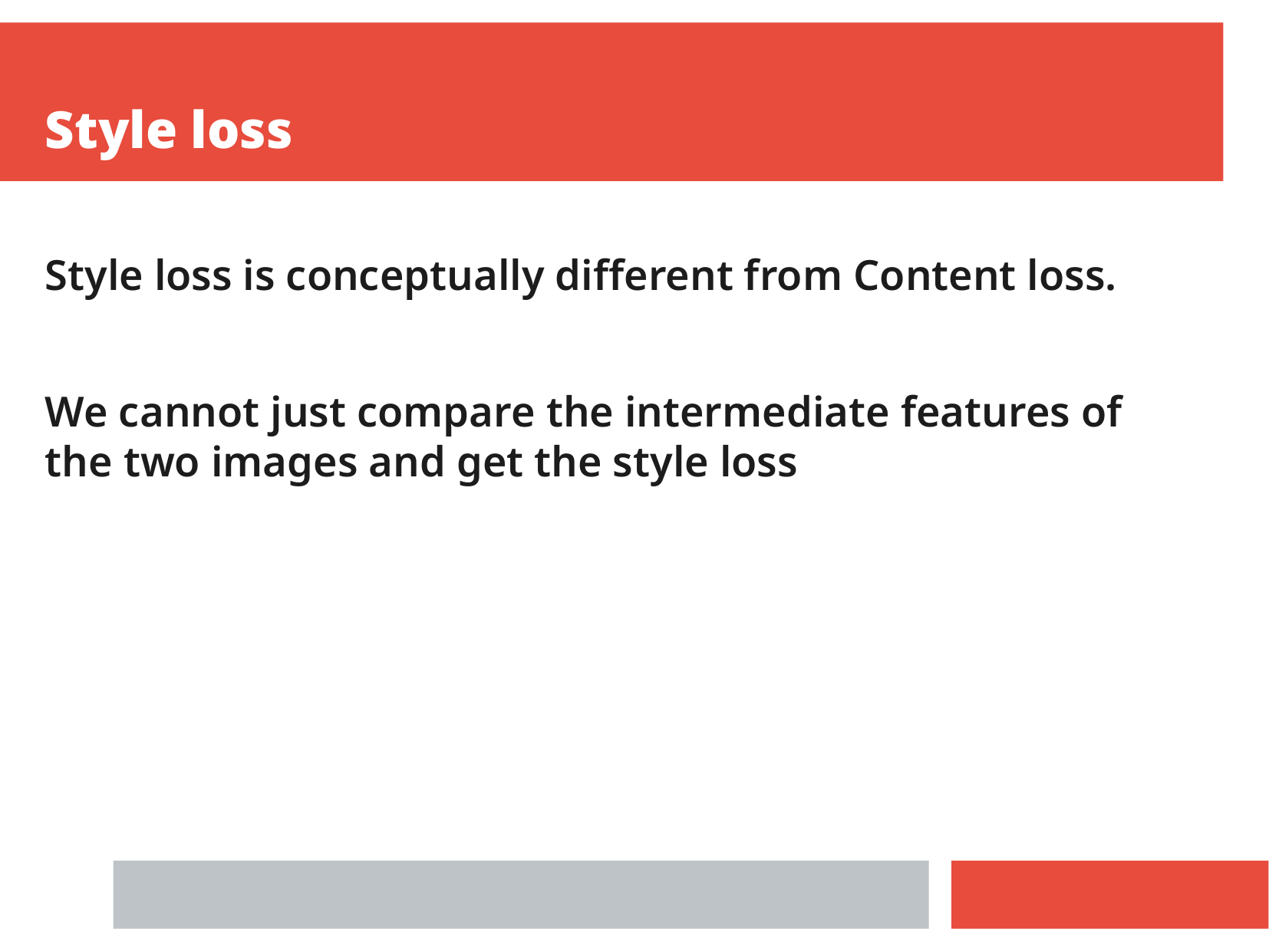

Style loss
Style loss is conceptually different from Content loss.

We cannot just compare the intermediate features of the two images and get the style loss